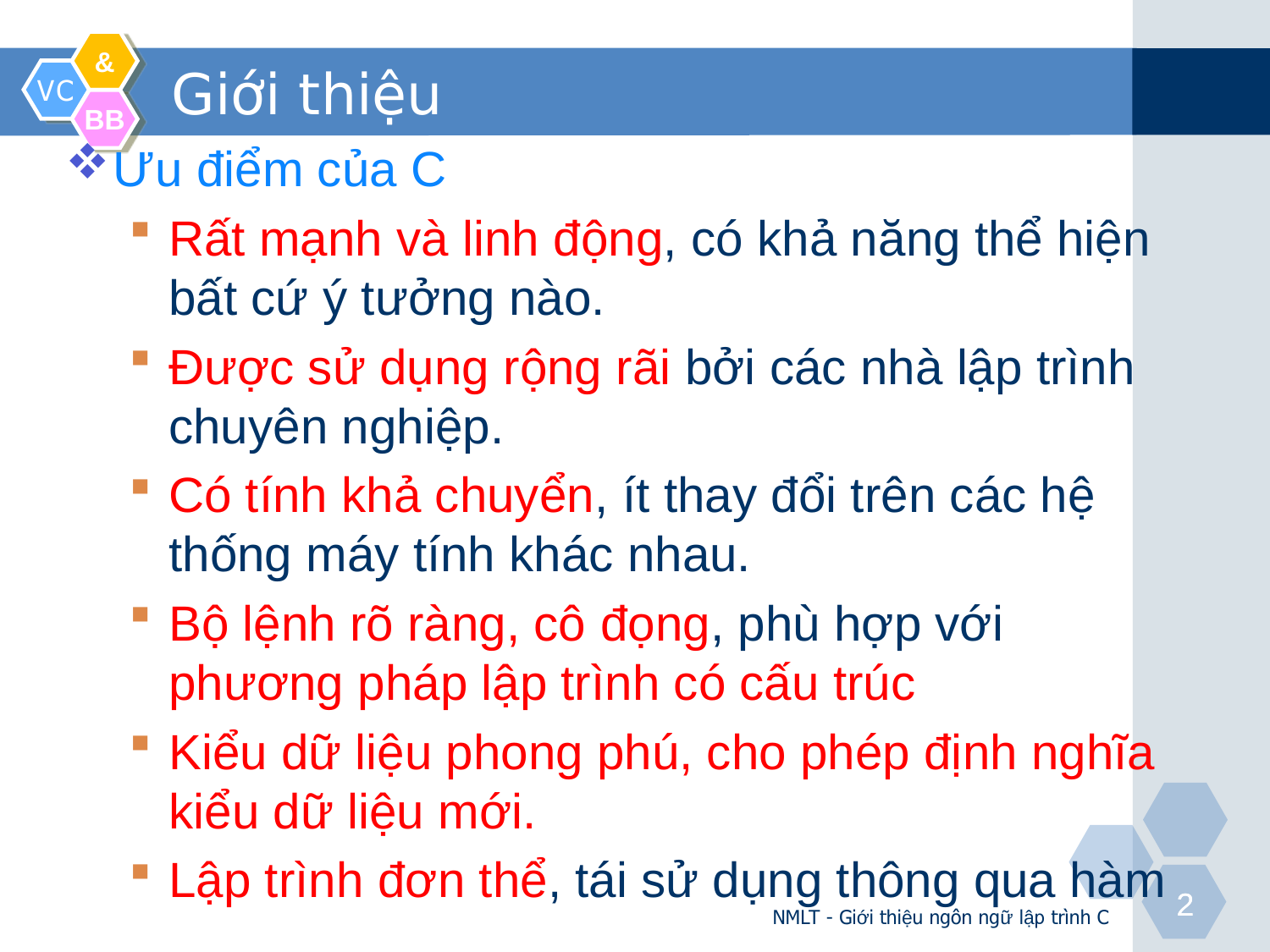

# Giới thiệu
Ưu điểm của C
Rất mạnh và linh động, có khả năng thể hiện bất cứ ý tưởng nào.
Được sử dụng rộng rãi bởi các nhà lập trình chuyên nghiệp.
Có tính khả chuyển, ít thay đổi trên các hệ thống máy tính khác nhau.
Bộ lệnh rõ ràng, cô đọng, phù hợp với phương pháp lập trình có cấu trúc
Kiểu dữ liệu phong phú, cho phép định nghĩa kiểu dữ liệu mới.
Lập trình đơn thể, tái sử dụng thông qua hàm

NMLT - Giới thiệu ngôn ngữ lập trình C